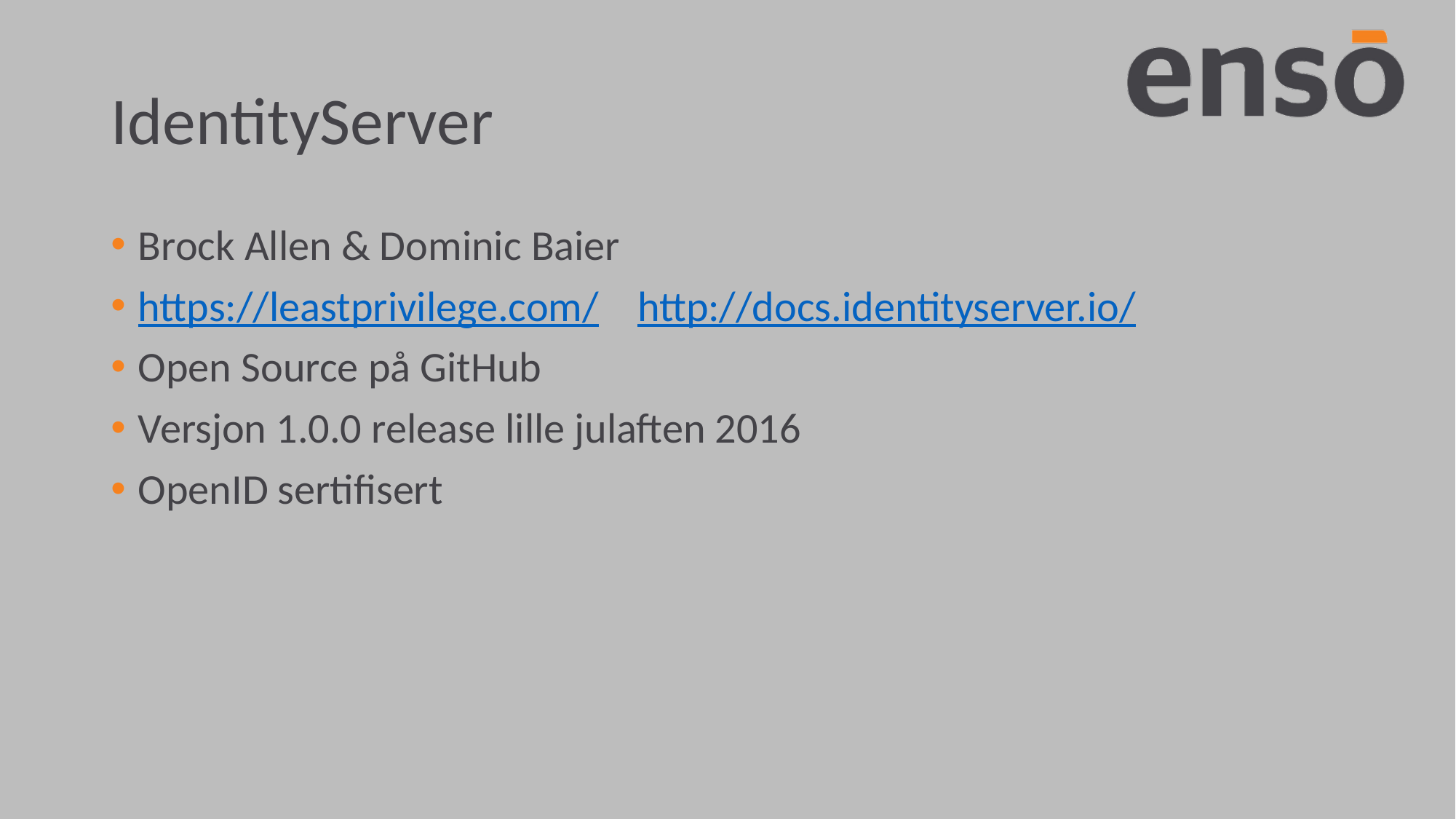

# IdentityServer
Brock Allen & Dominic Baier
https://leastprivilege.com/    http://docs.identityserver.io/
Open Source på GitHub
Versjon 1.0.0 release lille julaften 2016
OpenID sertifisert